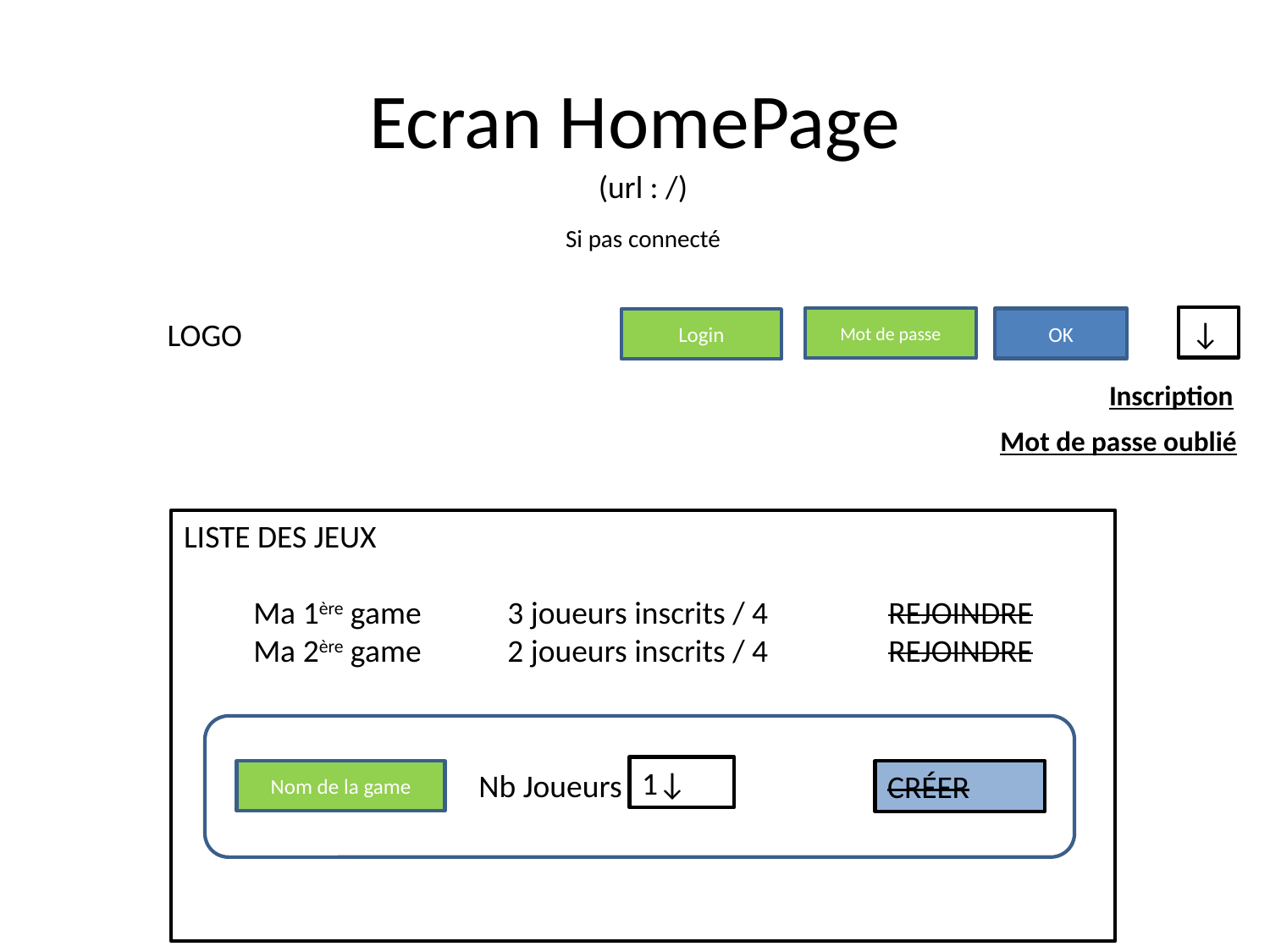

# Ecran HomePage
(url : /)
Si pas connecté
↓
LOGO
Mot de passe
OK
Login
Inscription
Mot de passe oublié
LISTE DES JEUX

Ma 1ère game	3 joueurs inscrits / 4	REJOINDRE
Ma 2ère game	2 joueurs inscrits / 4	REJOINDRE

1↓
Nb Joueurs
Nom de la game
CRÉER